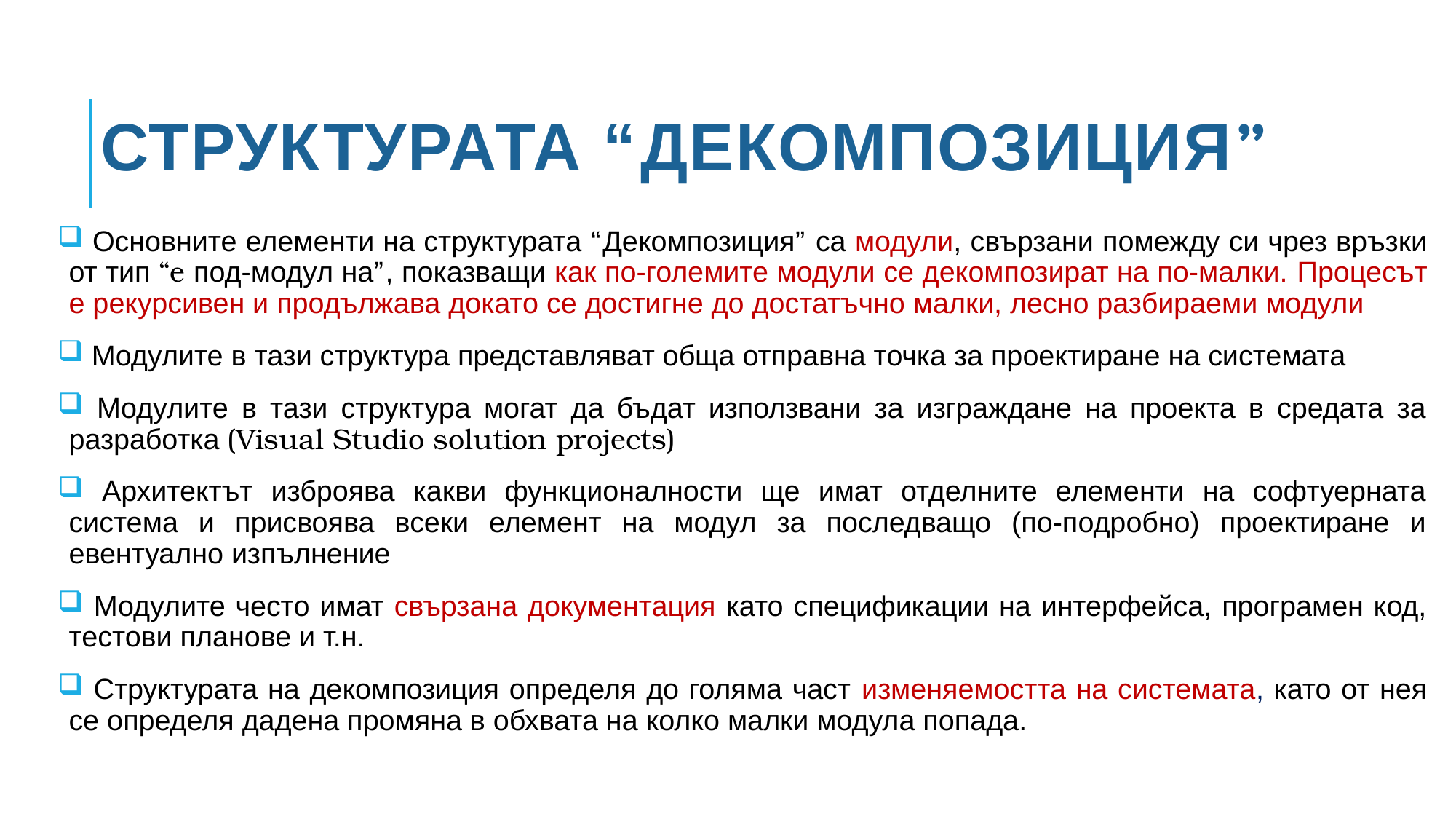

# Структурата “Декомпозиция”
 Основните елементи на структурата “Декомпозиция” са модули, свързани помежду си чрез връзки от тип “e под-модул на”, показващи как по-големите модули се декомпозират на по-малки. Процесът е рекурсивен и продължава докато се достигне до достатъчно малки, лесно разбираеми модули
 Модулите в тази структура представляват обща отправна точка за проектиране на системата
 Модулите в тази структура могат да бъдат използвани за изграждане на проекта в средата за разработка (Visual Studio solution projects)
 Архитектът изброява какви функционалности ще имат отделните елементи на софтуерната система и присвоява всеки елемент на модул за последващо (по-подробно) проектиране и евентуално изпълнение
 Модулите често имат свързана документация като спецификации на интерфейса, програмен код, тестови планове и т.н.
 Структурата на декомпозиция определя до голяма част изменяемостта на системата, като от нея се определя дадена промяна в обхвата на колко малки модула попада.